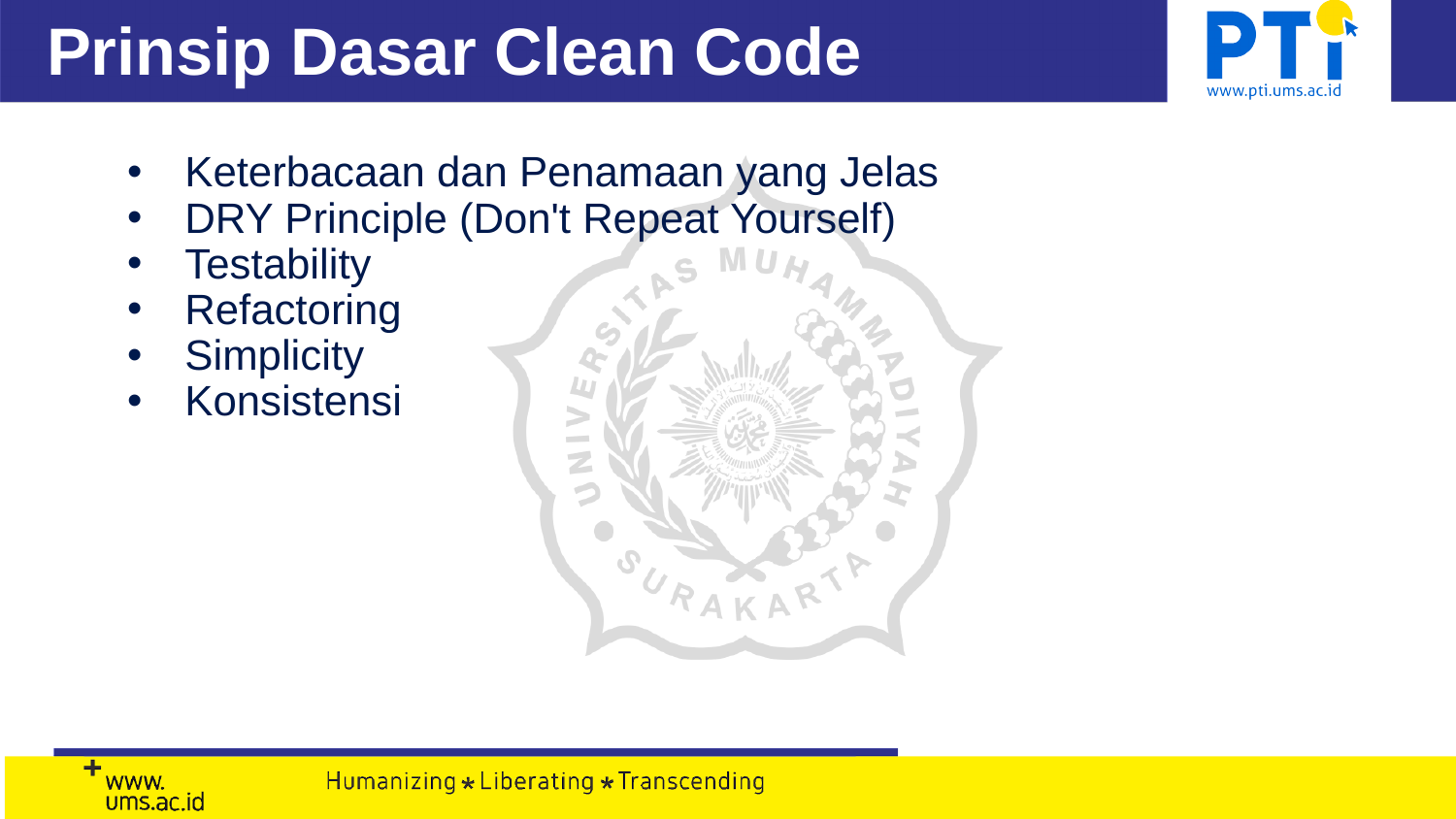

# Prinsip Dasar Clean Code
Keterbacaan dan Penamaan yang Jelas
DRY Principle (Don't Repeat Yourself)
Testability
Refactoring
Simplicity
Konsistensi